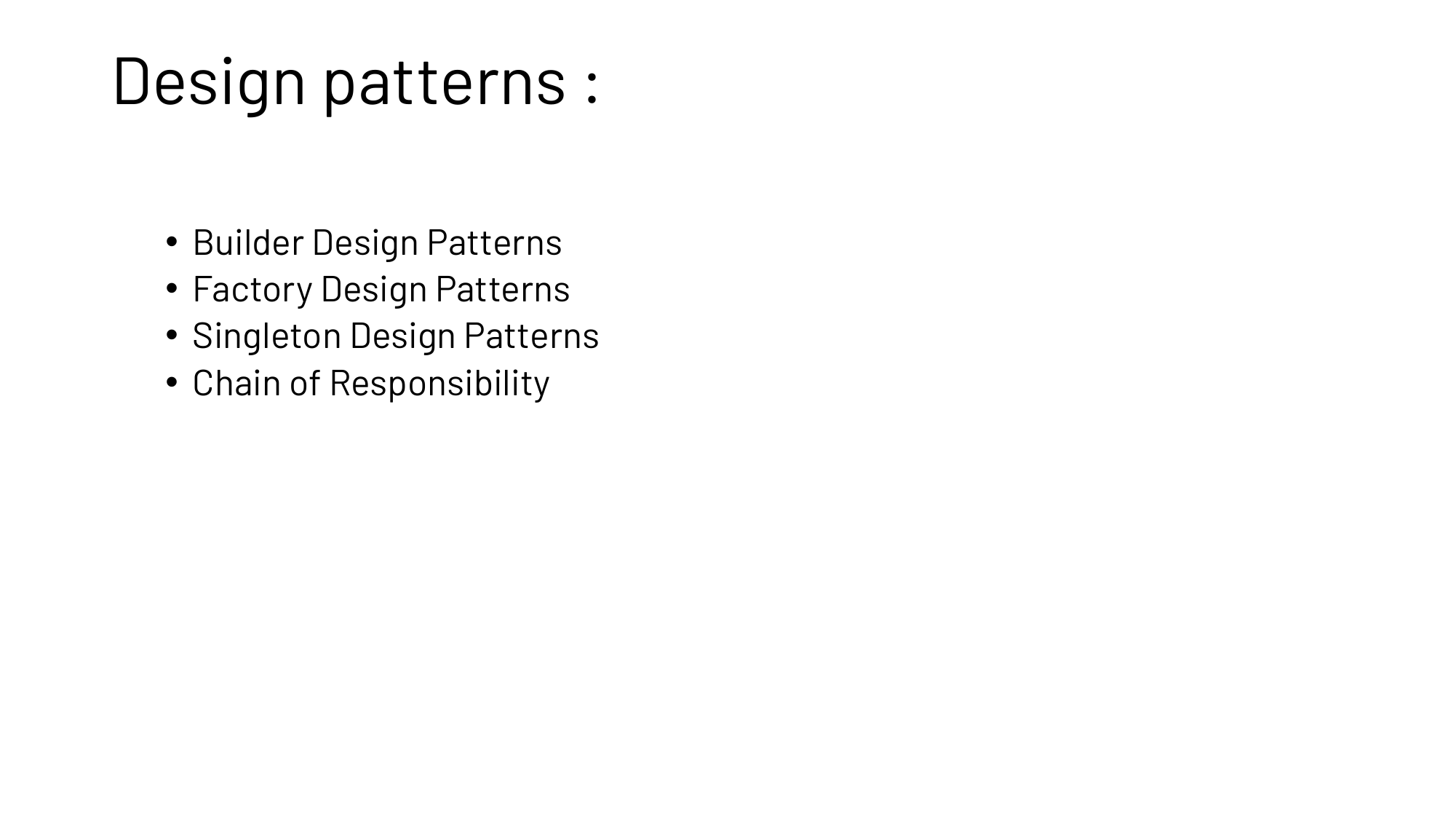

# Design patterns :
Builder Design Patterns
Factory Design Patterns
Singleton Design Patterns
Chain of Responsibility